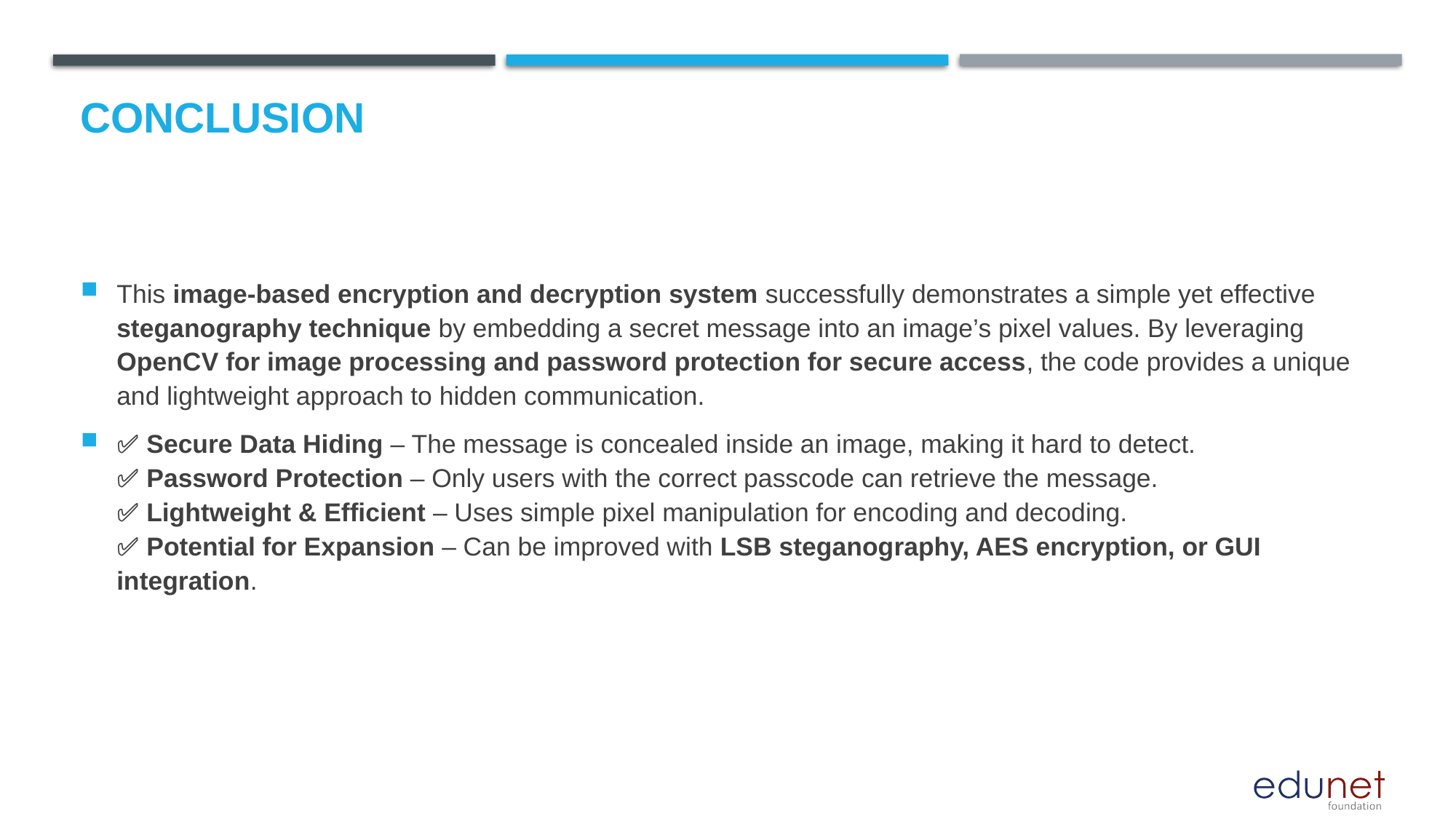

# Conclusion
This image-based encryption and decryption system successfully demonstrates a simple yet effective steganography technique by embedding a secret message into an image’s pixel values. By leveraging OpenCV for image processing and password protection for secure access, the code provides a unique and lightweight approach to hidden communication.
✅ Secure Data Hiding – The message is concealed inside an image, making it hard to detect.
✅ Password Protection – Only users with the correct passcode can retrieve the message.
✅ Lightweight & Efficient – Uses simple pixel manipulation for encoding and decoding.
✅ Potential for Expansion – Can be improved with LSB steganography, AES encryption, or GUI integration.